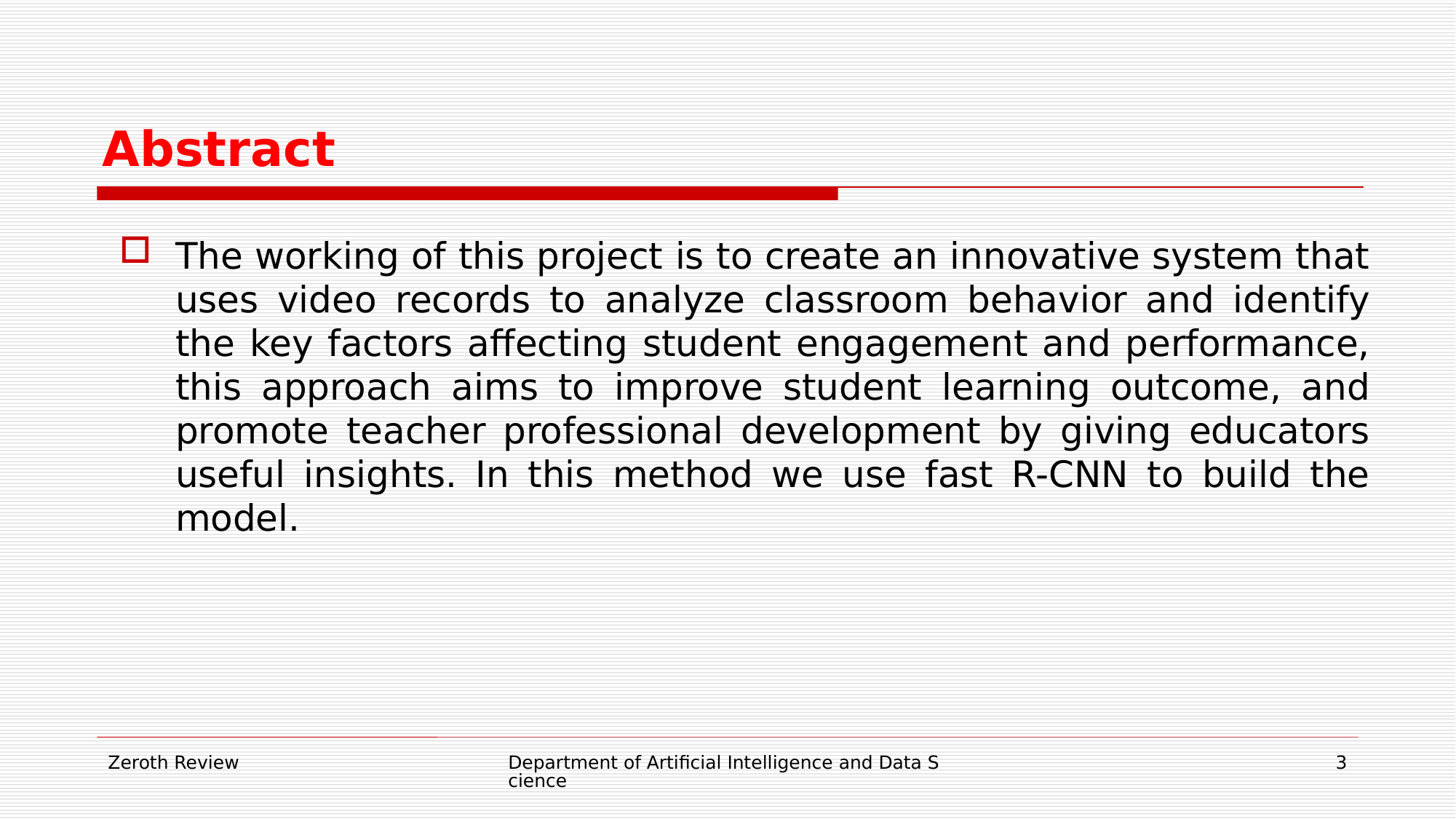

# Abstract
The working of this project is to create an innovative system that uses video records to analyze classroom behavior and identify the key factors affecting student engagement and performance, this approach aims to improve student learning outcome, and promote teacher professional development by giving educators useful insights. In this method we use fast R-CNN to build the model.
Zeroth Review
Department of Artificial Intelligence and Data Science
3